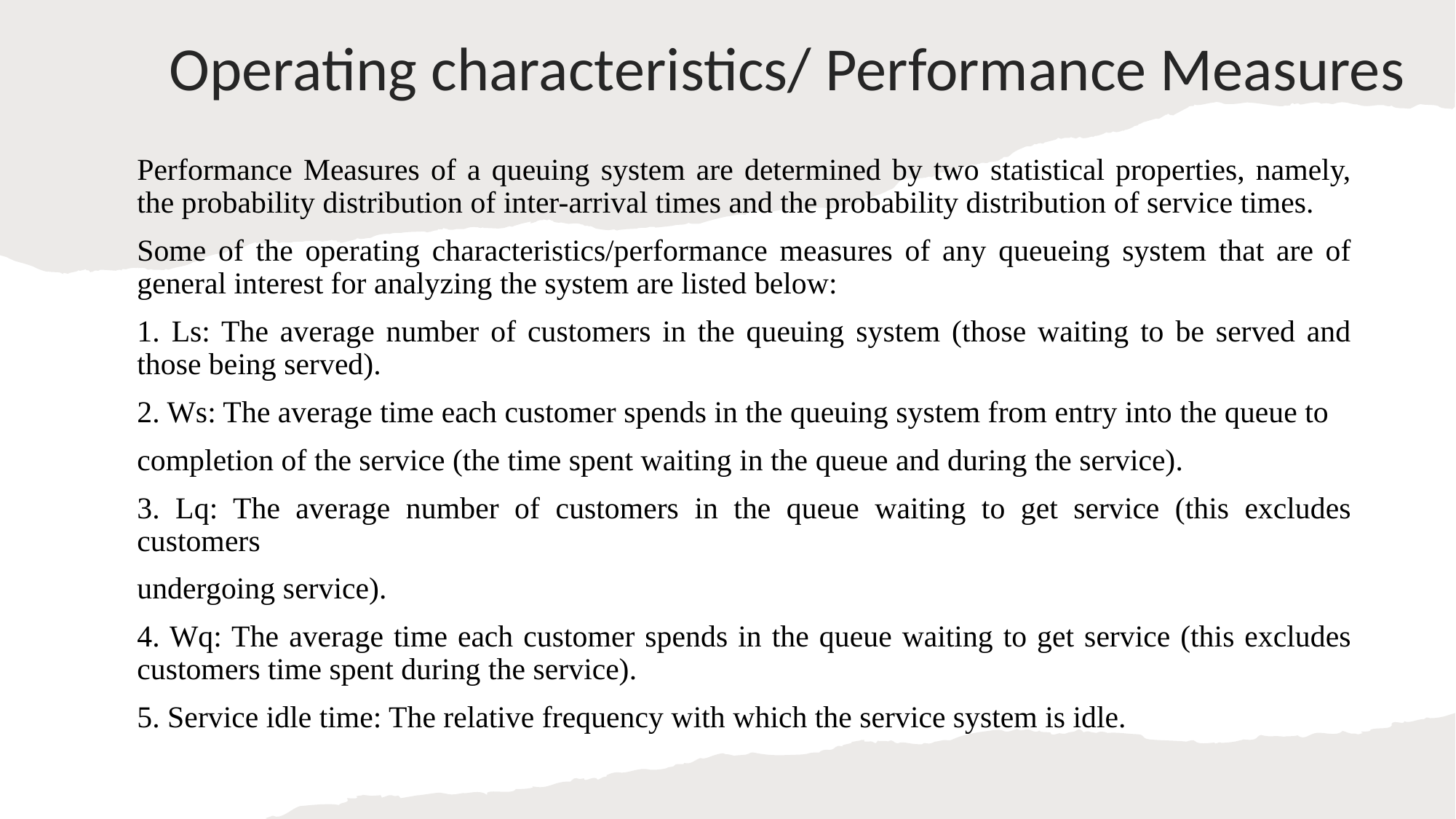

# Operating characteristics/ Performance Measures

Performance Measures of a queuing system are determined by two statistical properties, namely, the probability distribution of inter-arrival times and the probability distribution of service times.
Some of the operating characteristics/performance measures of any queueing system that are of general interest for analyzing the system are listed below:
1. Ls: The average number of customers in the queuing system (those waiting to be served and those being served).
2. Ws: The average time each customer spends in the queuing system from entry into the queue to
completion of the service (the time spent waiting in the queue and during the service).
3. Lq: The average number of customers in the queue waiting to get service (this excludes customers
undergoing service).
4. Wq: The average time each customer spends in the queue waiting to get service (this excludes customers time spent during the service).
5. Service idle time: The relative frequency with which the service system is idle.